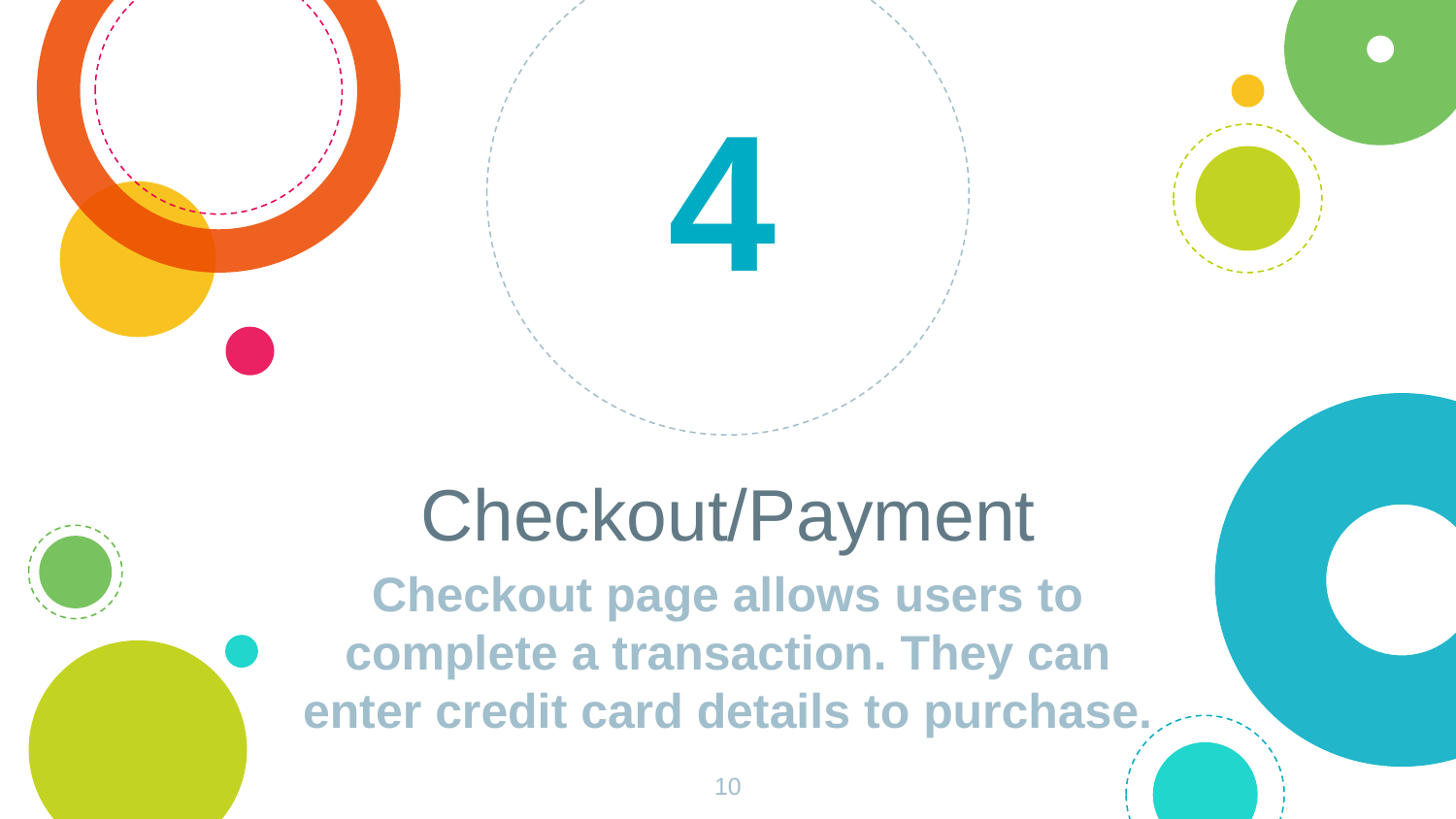

4
# Checkout/Payment
Checkout page allows users to complete a transaction. They can enter credit card details to purchase.
10